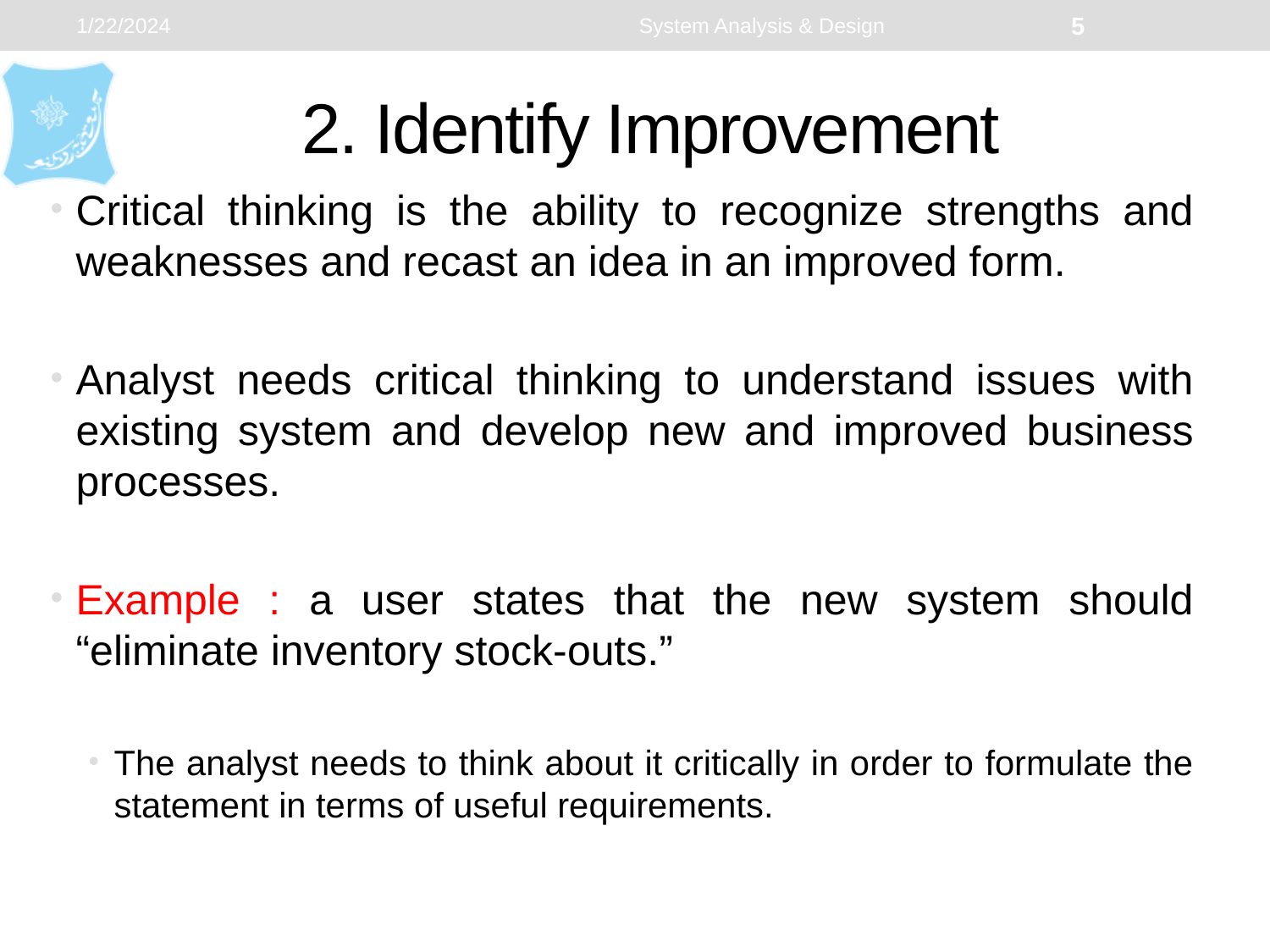

1/22/2024
System Analysis & Design
5
# 2. Identify Improvement
Critical thinking is the ability to recognize strengths and weaknesses and recast an idea in an improved form.

Analyst needs critical thinking to understand issues with existing system and develop new and improved business processes.

Example : a user states that the new system should “eliminate inventory stock-outs.”

The analyst needs to think about it critically in order to formulate the statement in terms of useful requirements.